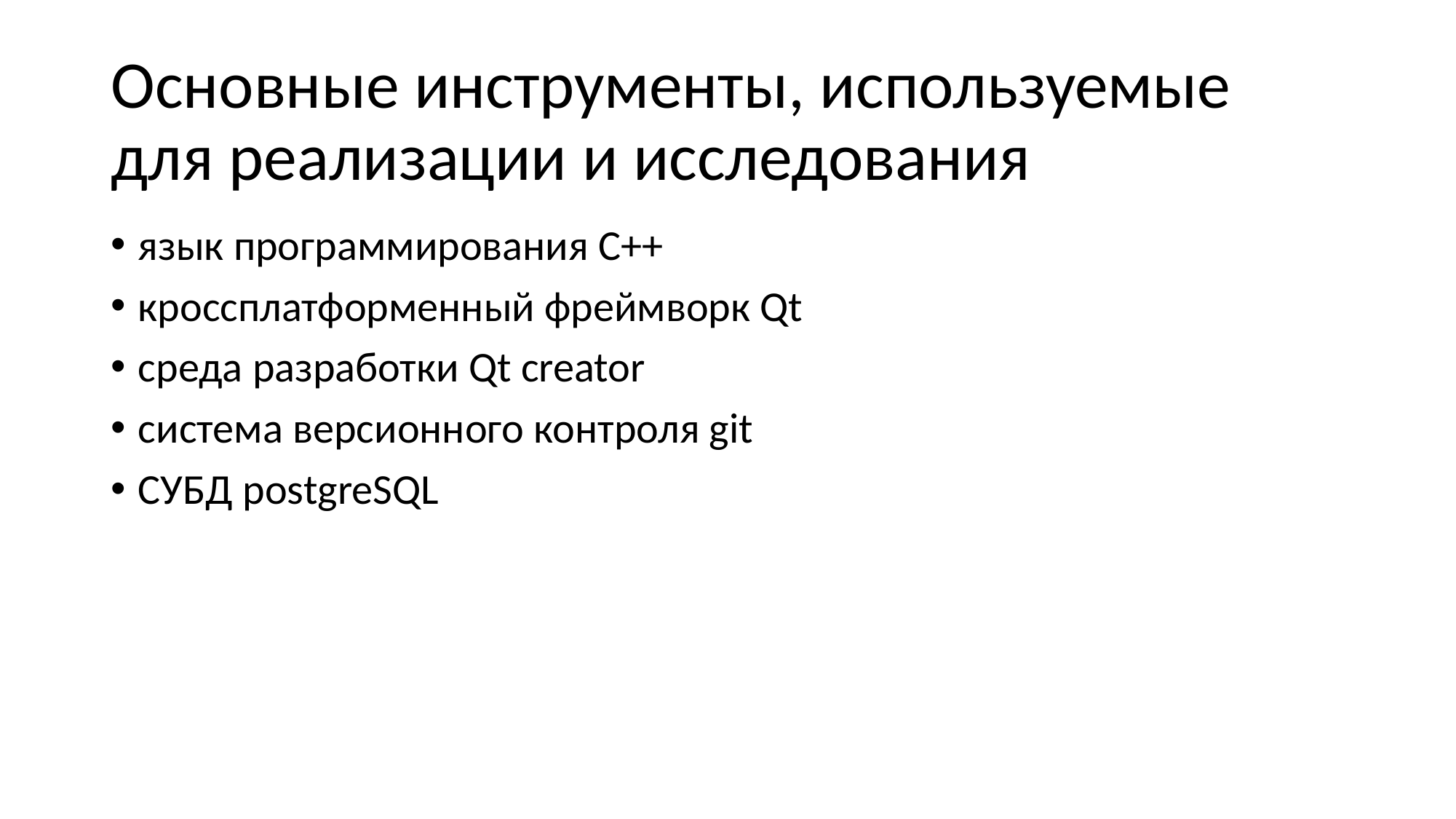

# Основные инструменты, используемые для реализации и исследования
язык программирования C++
кроссплатформенный фреймворк Qt
среда разработки Qt creator
система версионного контроля git
СУБД postgreSQL